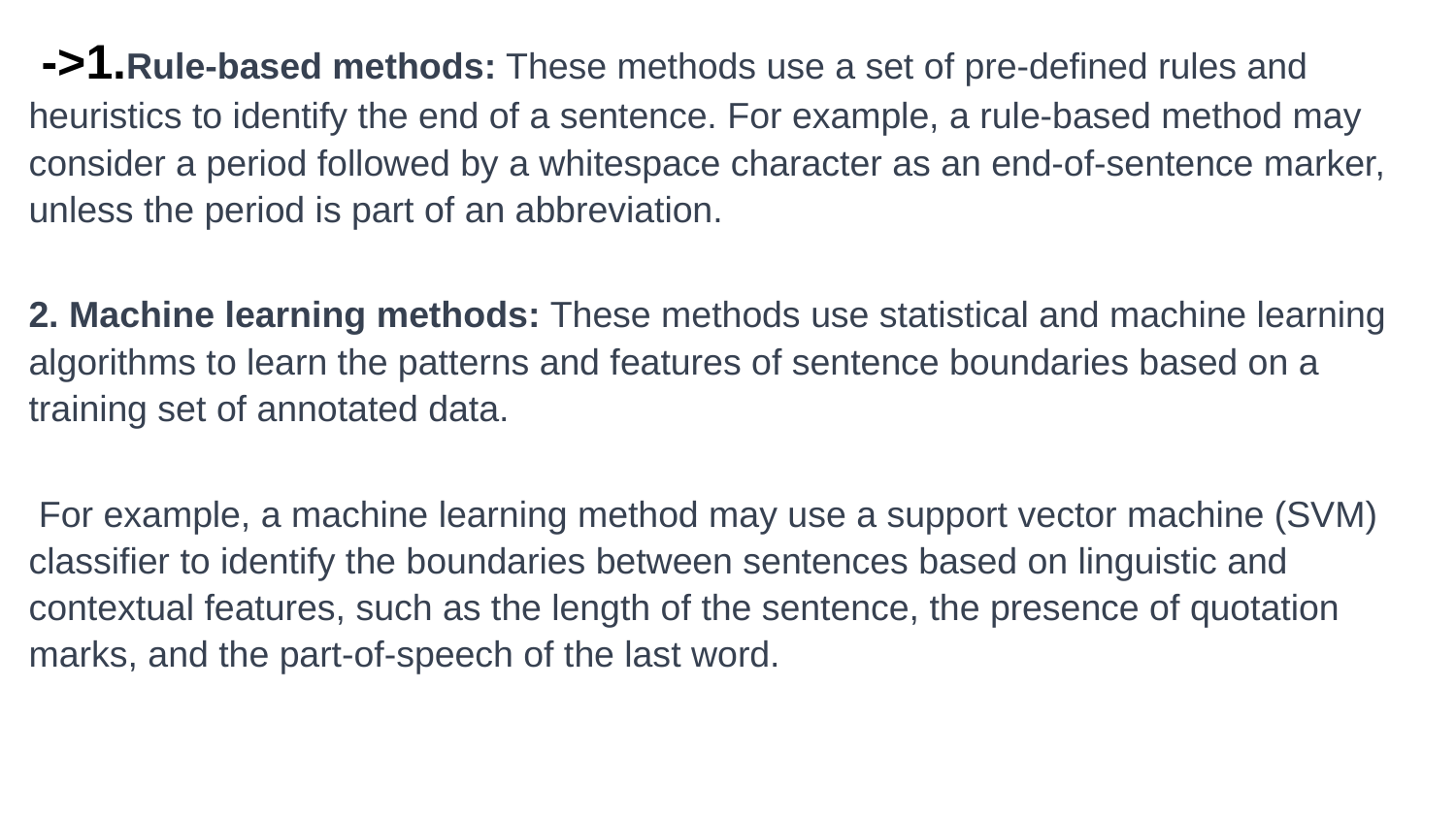

->1.Rule-based methods: These methods use a set of pre-defined rules and heuristics to identify the end of a sentence. For example, a rule-based method may consider a period followed by a whitespace character as an end-of-sentence marker, unless the period is part of an abbreviation.
2. Machine learning methods: These methods use statistical and machine learning algorithms to learn the patterns and features of sentence boundaries based on a training set of annotated data.
 For example, a machine learning method may use a support vector machine (SVM) classifier to identify the boundaries between sentences based on linguistic and contextual features, such as the length of the sentence, the presence of quotation marks, and the part-of-speech of the last word.